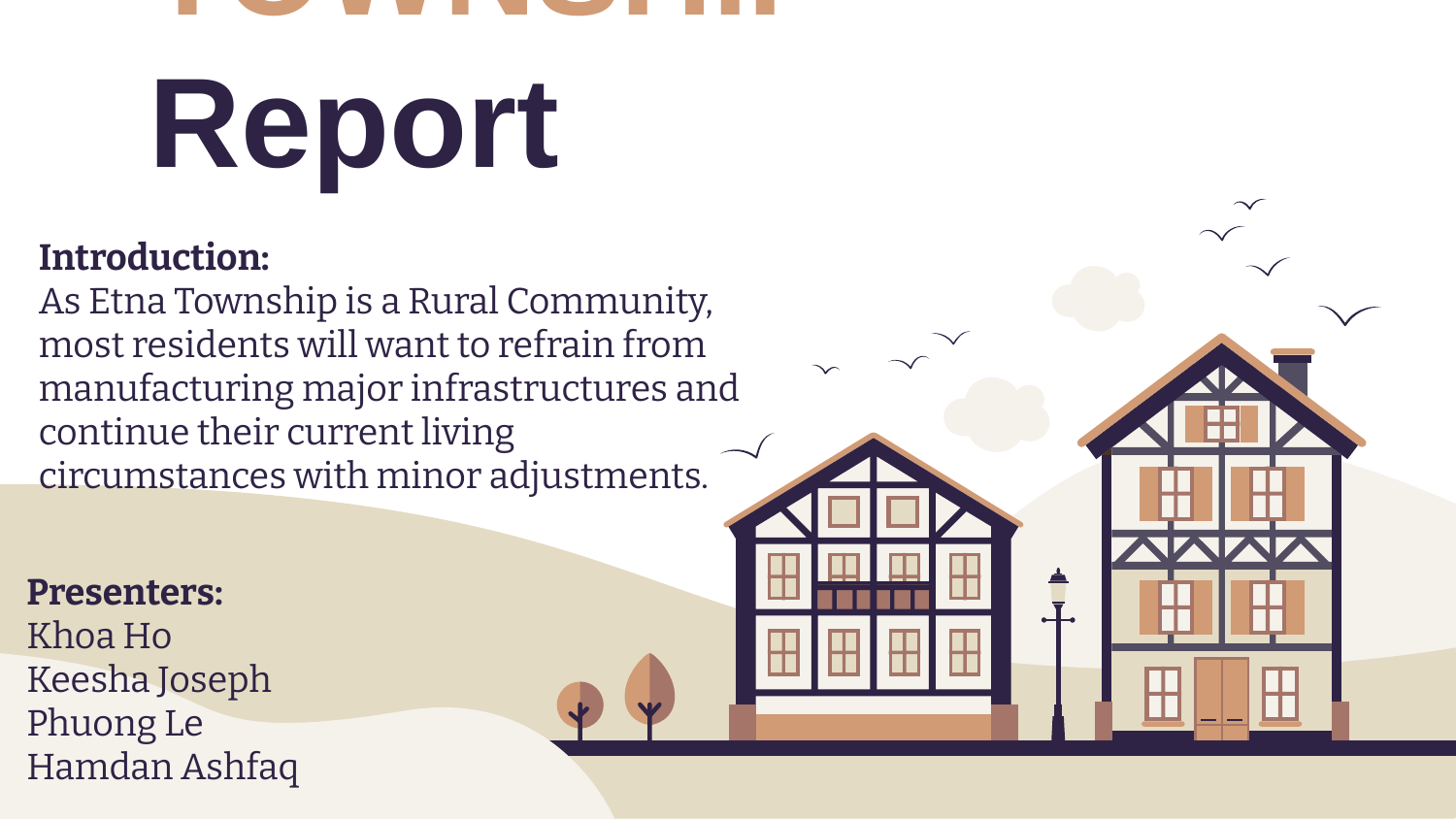

# ETNA TOWNSHIP Report
Introduction:
As Etna Township is a Rural Community, most residents will want to refrain from manufacturing major infrastructures and continue their current living circumstances with minor adjustments.

Presenters:
Khoa Ho
Keesha Joseph
Phuong Le
Hamdan Ashfaq